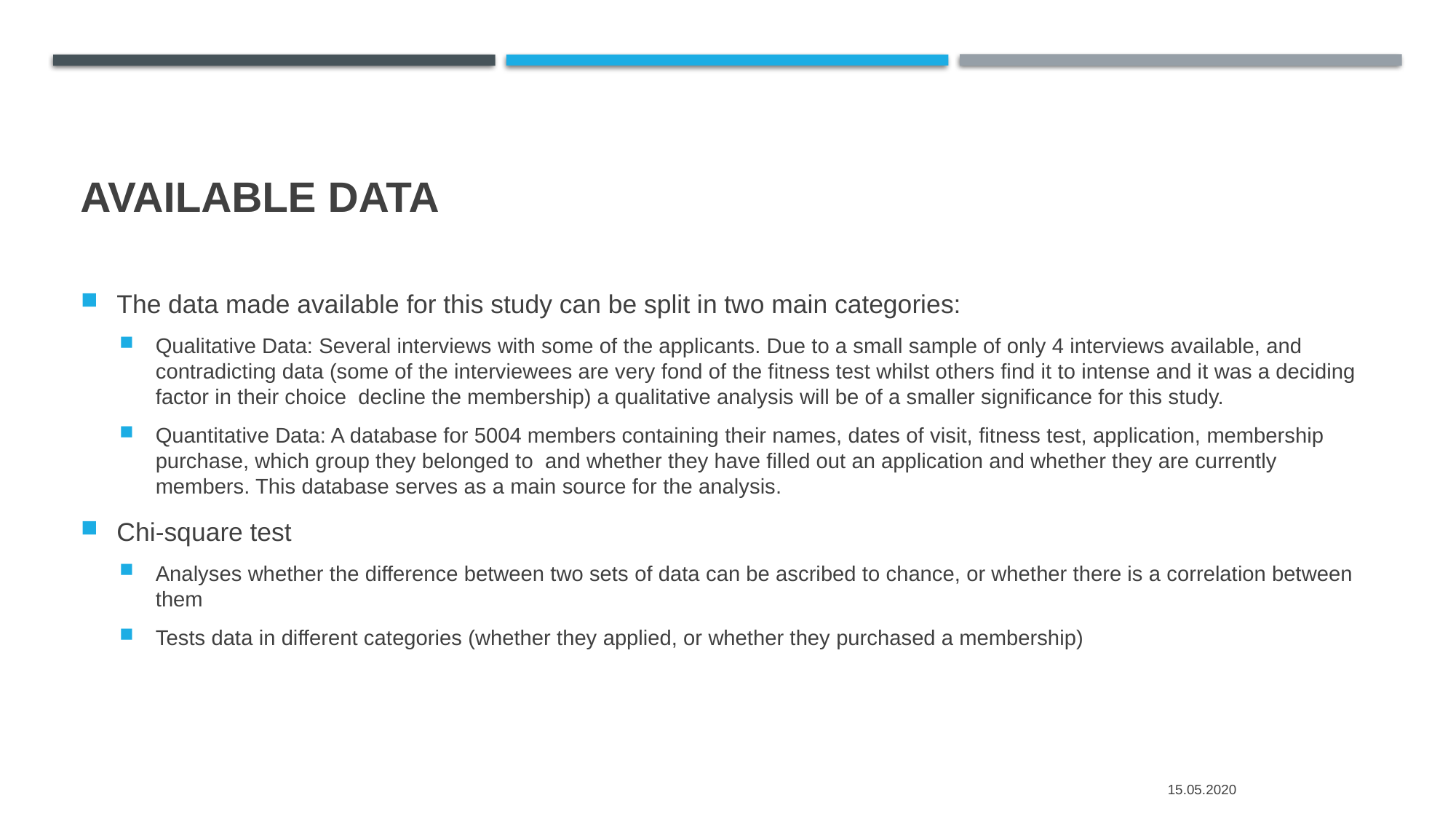

# Available Data
The data made available for this study can be split in two main categories:
Qualitative Data: Several interviews with some of the applicants. Due to a small sample of only 4 interviews available, and contradicting data (some of the interviewees are very fond of the fitness test whilst others find it to intense and it was a deciding factor in their choice  decline the membership) a qualitative analysis will be of a smaller significance for this study.
Quantitative Data: A database for 5004 members containing their names, dates of visit, fitness test, application, membership purchase, which group they belonged to  and whether they have filled out an application and whether they are currently members. This database serves as a main source for the analysis.
Chi-square test
Analyses whether the difference between two sets of data can be ascribed to chance, or whether there is a correlation between them
Tests data in different categories (whether they applied, or whether they purchased a membership)

15.05.2020